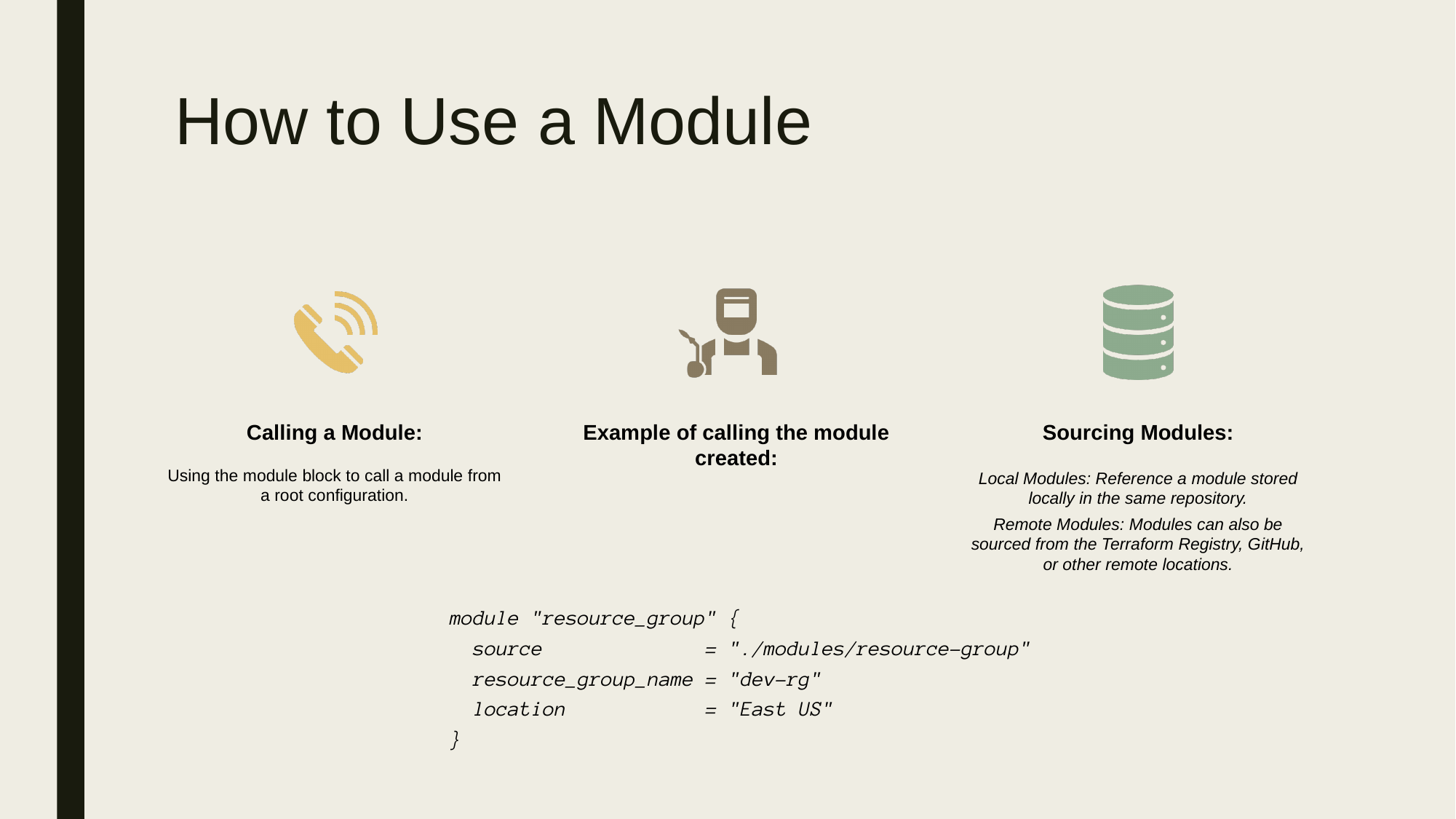

# How to Use a Module
Calling a Module:
Using the module block to call a module from a root configuration.
Example of calling the module created:
Sourcing Modules:
Local Modules: Reference a module stored locally in the same repository.
Remote Modules: Modules can also be sourced from the Terraform Registry, GitHub, or other remote locations.

module "resource_group" {
  source              = "./modules/resource-group"
  resource_group_name = "dev-rg"
  location            = "East US"
}